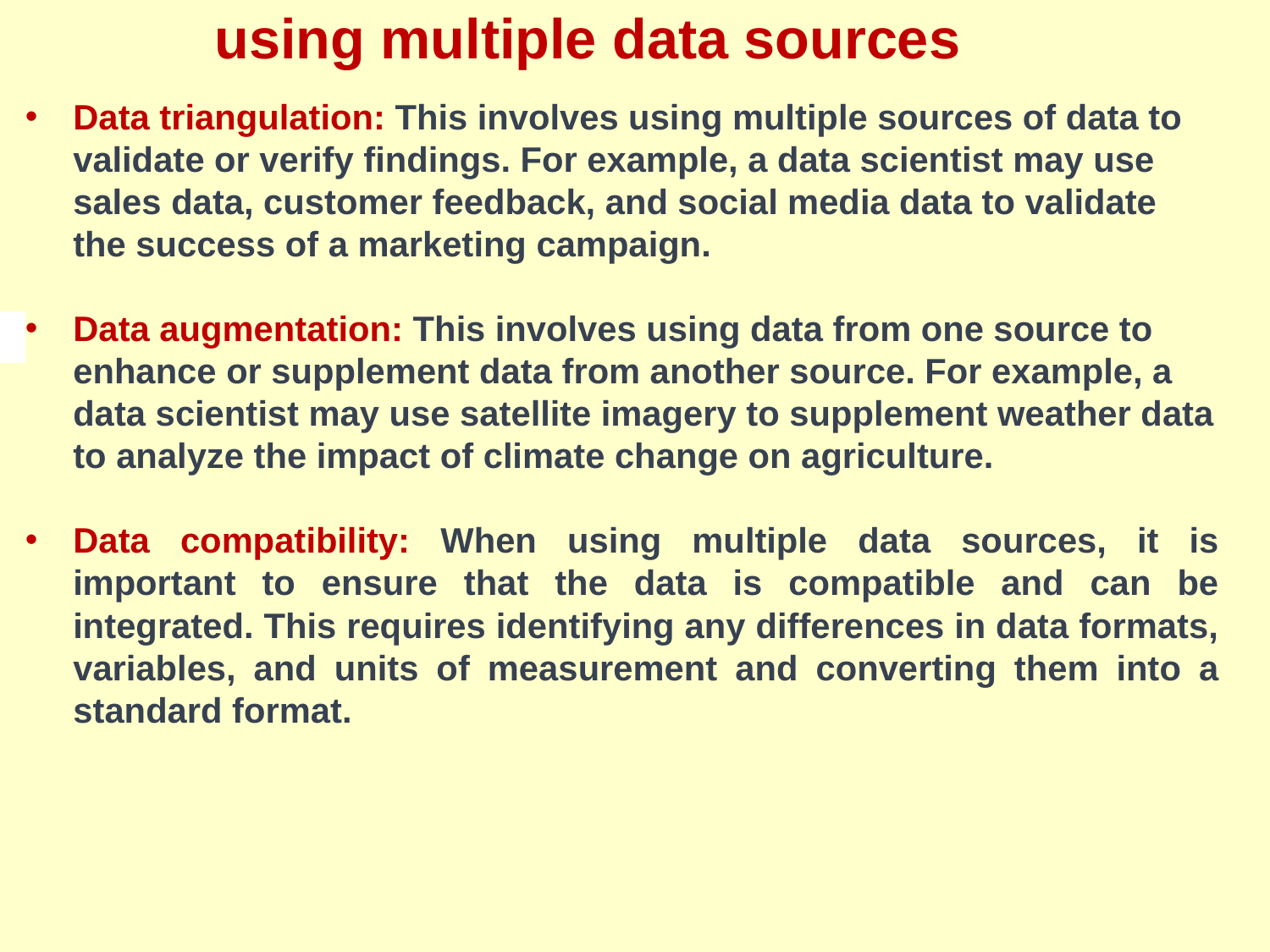

# using multiple data sources
Data triangulation: This involves using multiple sources of data to validate or verify findings. For example, a data scientist may use sales data, customer feedback, and social media data to validate the success of a marketing campaign.

Data augmentation: This involves using data from one source to enhance or supplement data from another source. For example, a data scientist may use satellite imagery to supplement weather data to analyze the impact of climate change on agriculture.

Data compatibility: When using multiple data sources, it is important to ensure that the data is compatible and can be integrated. This requires identifying any differences in data formats, variables, and units of measurement and converting them into a standard format.